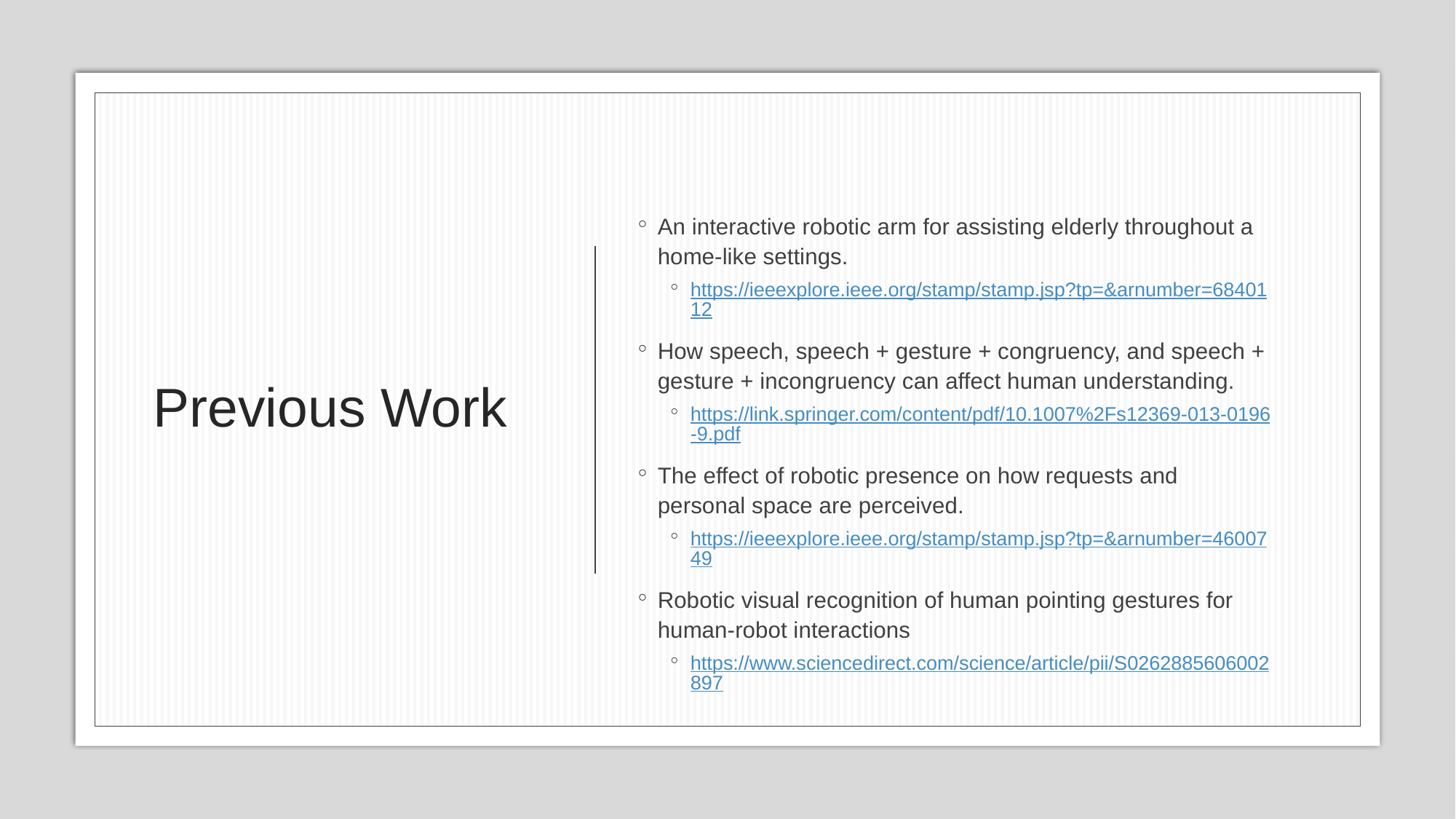

An interactive robotic arm for assisting elderly throughout a home-like settings.
https://ieeexplore.ieee.org/stamp/stamp.jsp?tp=&arnumber=6840112
How speech, speech + gesture + congruency, and speech + gesture + incongruency can affect human understanding.
https://link.springer.com/content/pdf/10.1007%2Fs12369-013-0196-9.pdf
The effect of robotic presence on how requests and personal space are perceived.
https://ieeexplore.ieee.org/stamp/stamp.jsp?tp=&arnumber=4600749
Robotic visual recognition of human pointing gestures for human-robot interactions
https://www.sciencedirect.com/science/article/pii/S0262885606002897
# Previous Work